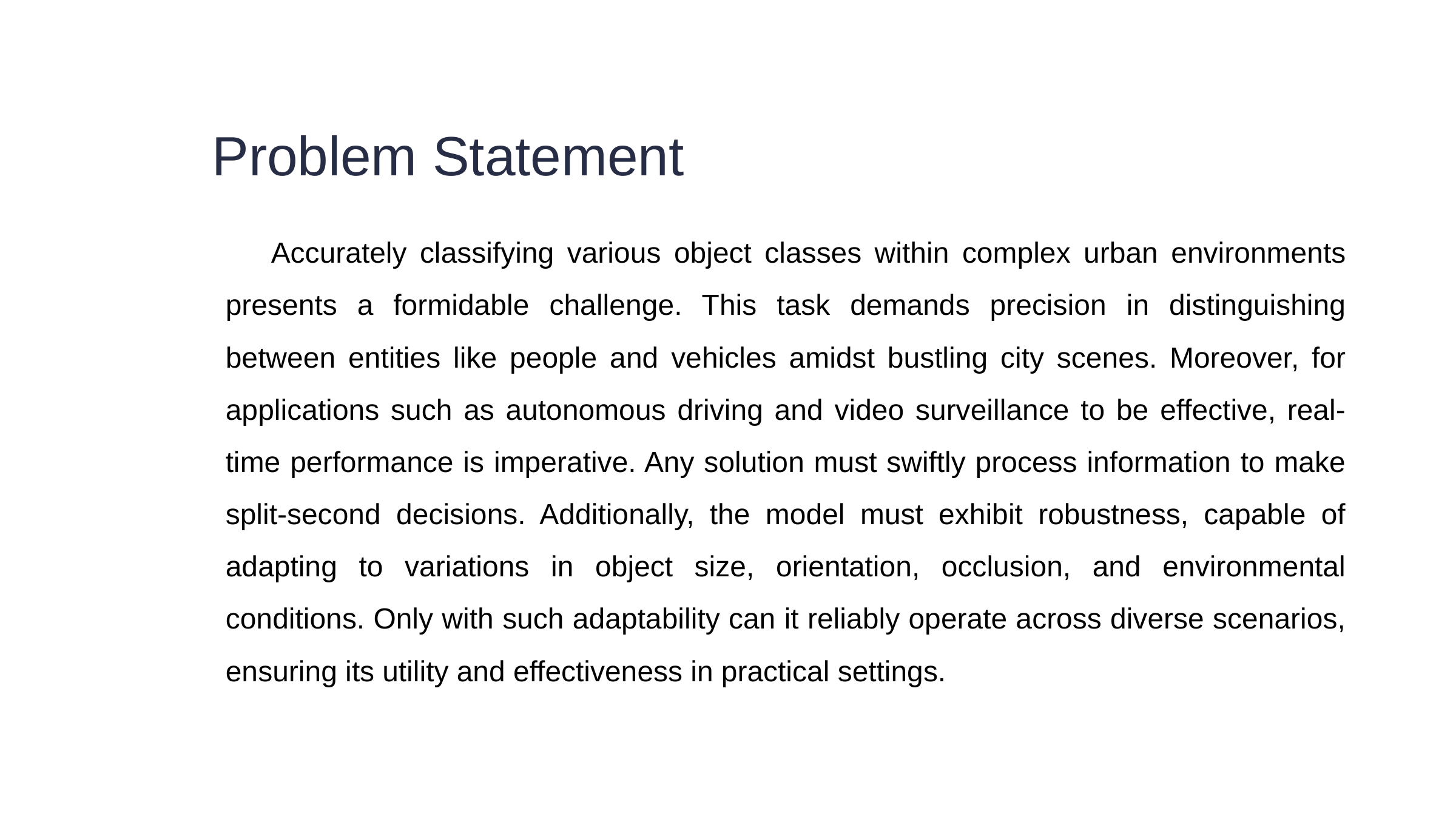

Problem Statement
Accurately classifying various object classes within complex urban environments presents a formidable challenge. This task demands precision in distinguishing between entities like people and vehicles amidst bustling city scenes. Moreover, for applications such as autonomous driving and video surveillance to be effective, real-time performance is imperative. Any solution must swiftly process information to make split-second decisions. Additionally, the model must exhibit robustness, capable of adapting to variations in object size, orientation, occlusion, and environmental conditions. Only with such adaptability can it reliably operate across diverse scenarios, ensuring its utility and effectiveness in practical settings.